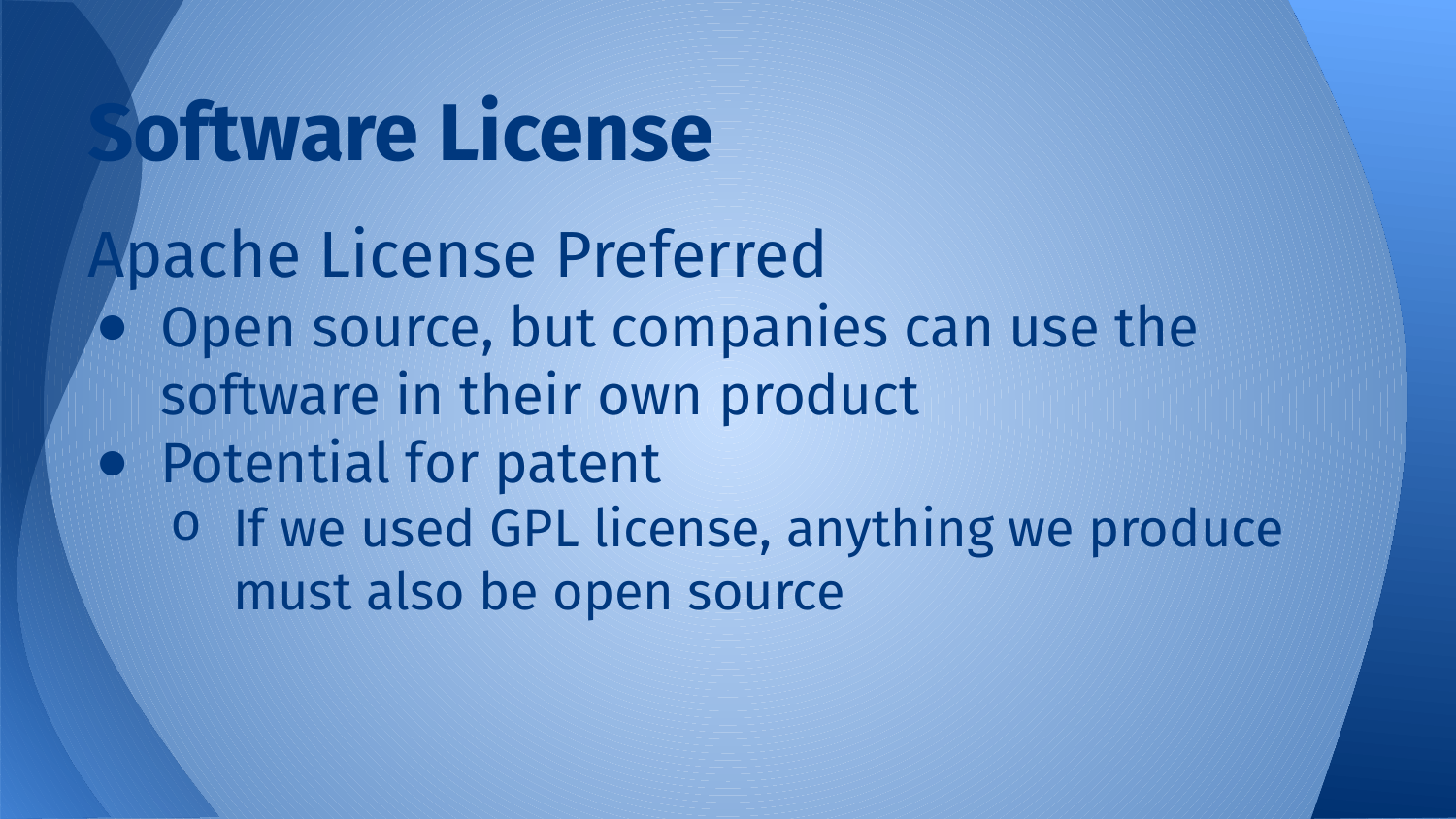

# Software License
Apache License Preferred
Open source, but companies can use the software in their own product
Potential for patent
If we used GPL license, anything we produce must also be open source